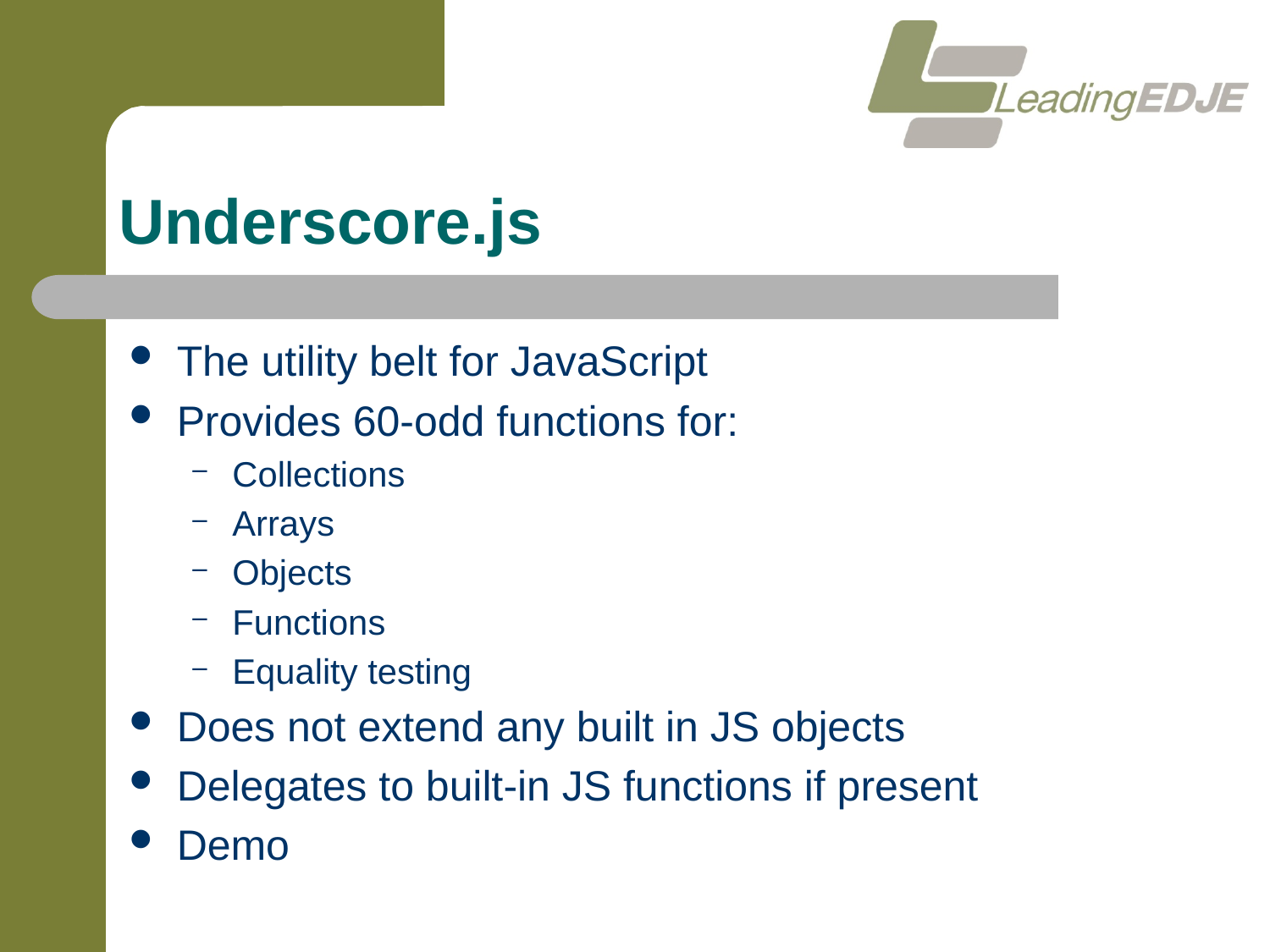

# Underscore.js
The utility belt for JavaScript
Provides 60-odd functions for:
Collections
Arrays
Objects
Functions
Equality testing
Does not extend any built in JS objects
Delegates to built-in JS functions if present
Demo